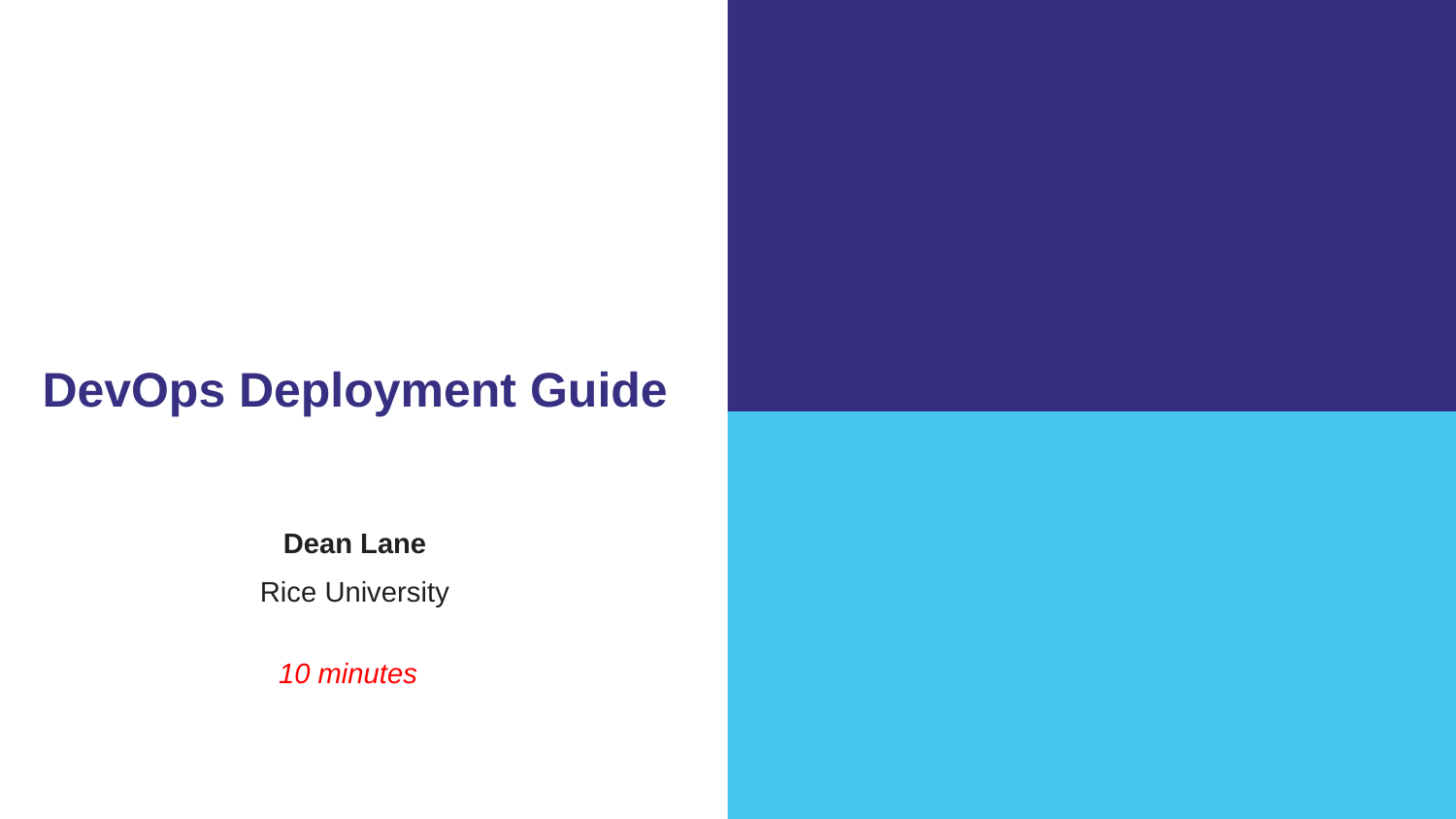

DevOps Deployment Guide
Dean Lane
Rice University
10 minutes